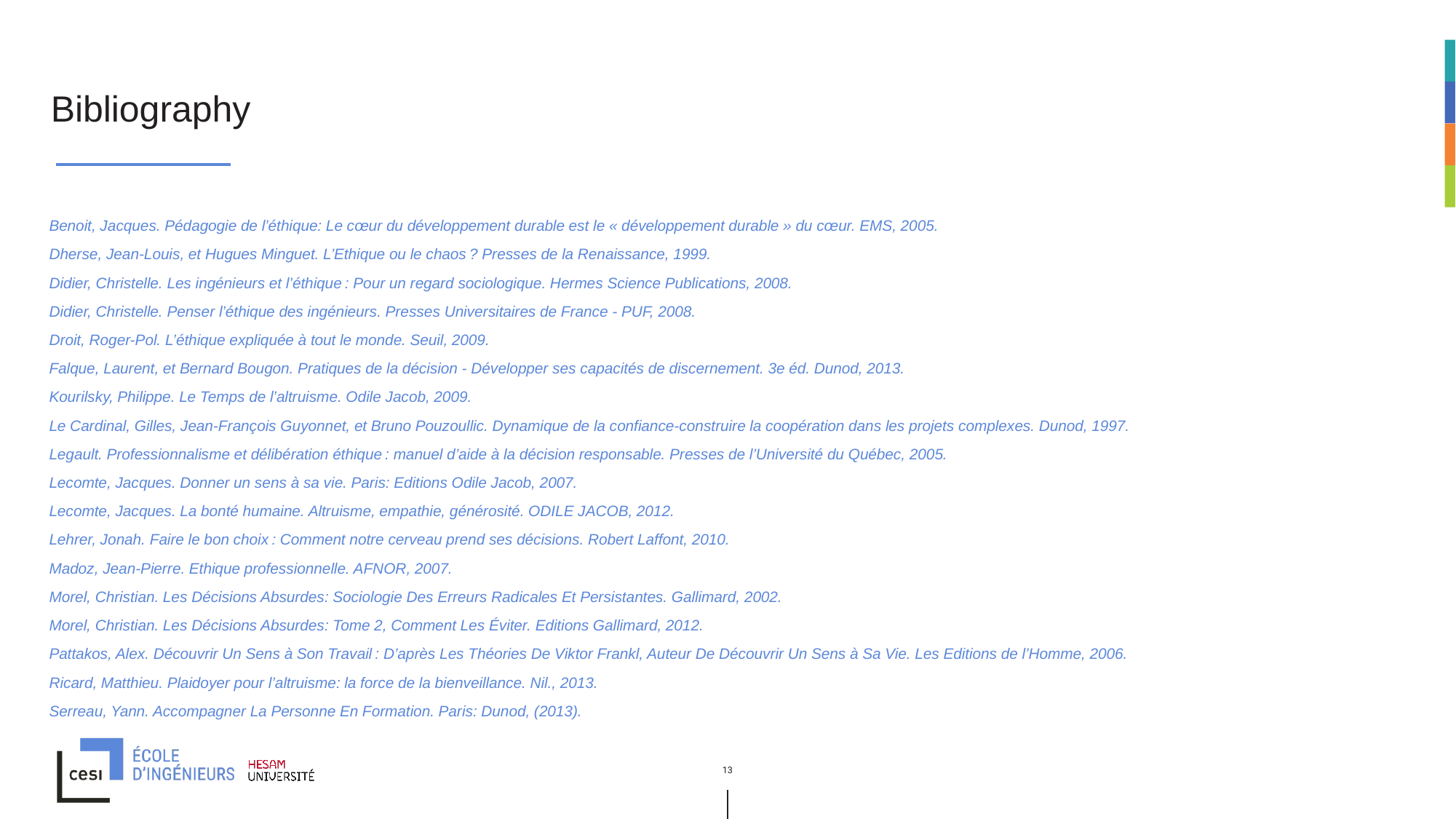

# Bibliography
Benoit, Jacques. Pédagogie de l’éthique: Le cœur du développement durable est le « développement durable » du cœur. EMS, 2005.
Dherse, Jean-Louis, et Hugues Minguet. L’Ethique ou le chaos ? Presses de la Renaissance, 1999.
Didier, Christelle. Les ingénieurs et l’éthique : Pour un regard sociologique. Hermes Science Publications, 2008.
Didier, Christelle. Penser l’éthique des ingénieurs. Presses Universitaires de France - PUF, 2008.
Droit, Roger-Pol. L’éthique expliquée à tout le monde. Seuil, 2009.
Falque, Laurent, et Bernard Bougon. Pratiques de la décision - Développer ses capacités de discernement. 3e éd. Dunod, 2013.
Kourilsky, Philippe. Le Temps de l’altruisme. Odile Jacob, 2009.
Le Cardinal, Gilles, Jean-François Guyonnet, et Bruno Pouzoullic. Dynamique de la confiance-construire la coopération dans les projets complexes. Dunod, 1997.
Legault. Professionnalisme et délibération éthique : manuel d’aide à la décision responsable. Presses de l’Université du Québec, 2005.
Lecomte, Jacques. Donner un sens à sa vie. Paris: Editions Odile Jacob, 2007.
Lecomte, Jacques. La bonté humaine. Altruisme, empathie, générosité. ODILE JACOB, 2012.
Lehrer, Jonah. Faire le bon choix : Comment notre cerveau prend ses décisions. Robert Laffont, 2010.
Madoz, Jean-Pierre. Ethique professionnelle. AFNOR, 2007.
Morel, Christian. Les Décisions Absurdes: Sociologie Des Erreurs Radicales Et Persistantes. Gallimard, 2002.
Morel, Christian. Les Décisions Absurdes: Tome 2, Comment Les Éviter. Editions Gallimard, 2012.
Pattakos, Alex. Découvrir Un Sens à Son Travail : D’après Les Théories De Viktor Frankl, Auteur De Découvrir Un Sens à Sa Vie. Les Editions de l’Homme, 2006.
Ricard, Matthieu. Plaidoyer pour l’altruisme: la force de la bienveillance. Nil., 2013.
Serreau, Yann. Accompagner La Personne En Formation. Paris: Dunod, (2013).

13